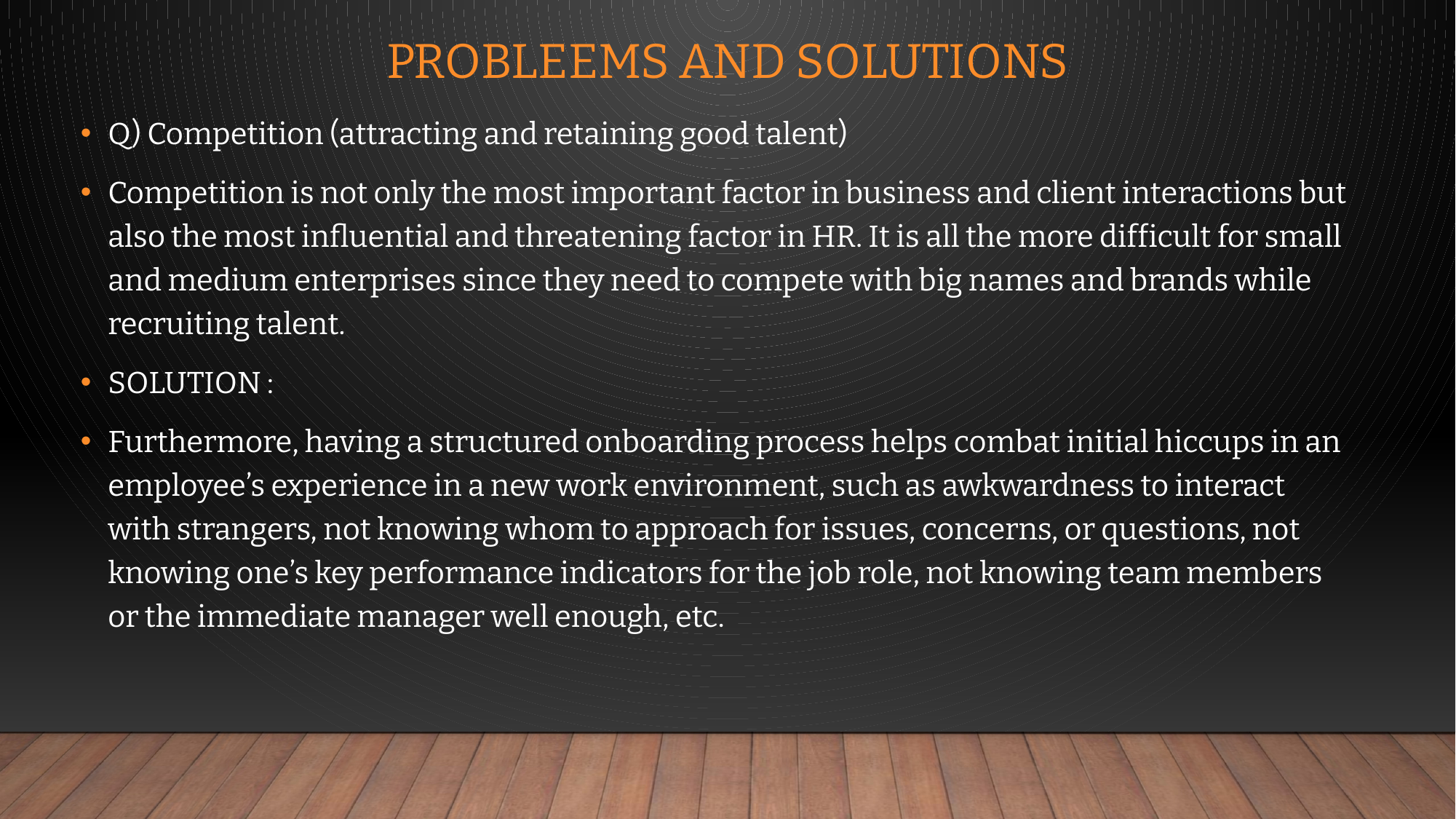

# PROBLEEMS AND SOLUTIONS
Q) Competition (attracting and retaining good talent)
Competition is not only the most important factor in business and client interactions but also the most influential and threatening factor in HR. It is all the more difficult for small and medium enterprises since they need to compete with big names and brands while recruiting talent.
SOLUTION :
Furthermore, having a structured onboarding process helps combat initial hiccups in an employee’s experience in a new work environment, such as awkwardness to interact with strangers, not knowing whom to approach for issues, concerns, or questions, not knowing one’s key performance indicators for the job role, not knowing team members or the immediate manager well enough, etc.